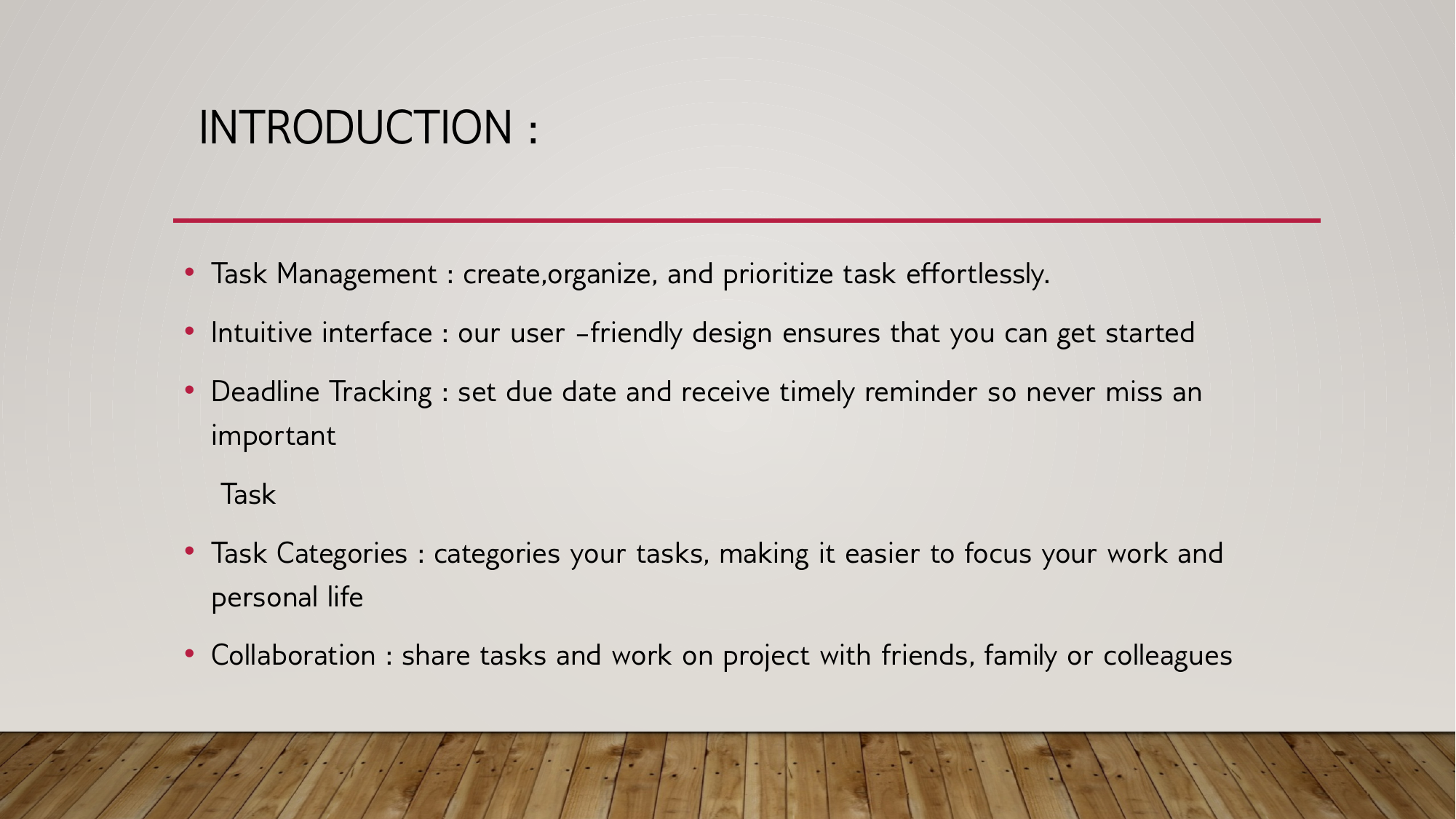

# Introduction :
Task Management : create,organize, and prioritize task effortlessly.
Intuitive interface : our user –friendly design ensures that you can get started
Deadline Tracking : set due date and receive timely reminder so never miss an important
    Task
Task Categories : categories your tasks, making it easier to focus your work and personal life
Collaboration : share tasks and work on project with friends, family or colleagues